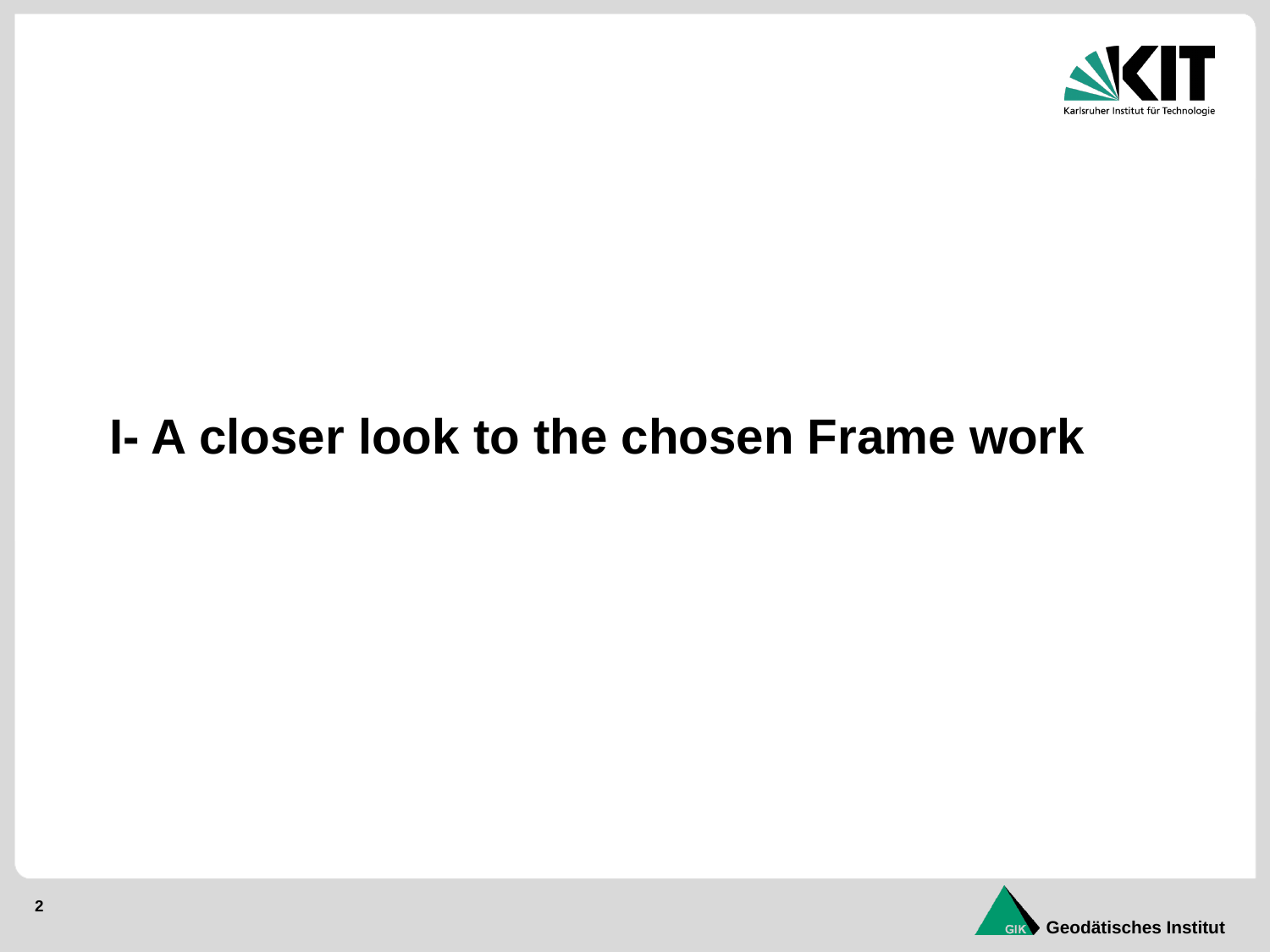

I- A closer look to the chosen Frame work